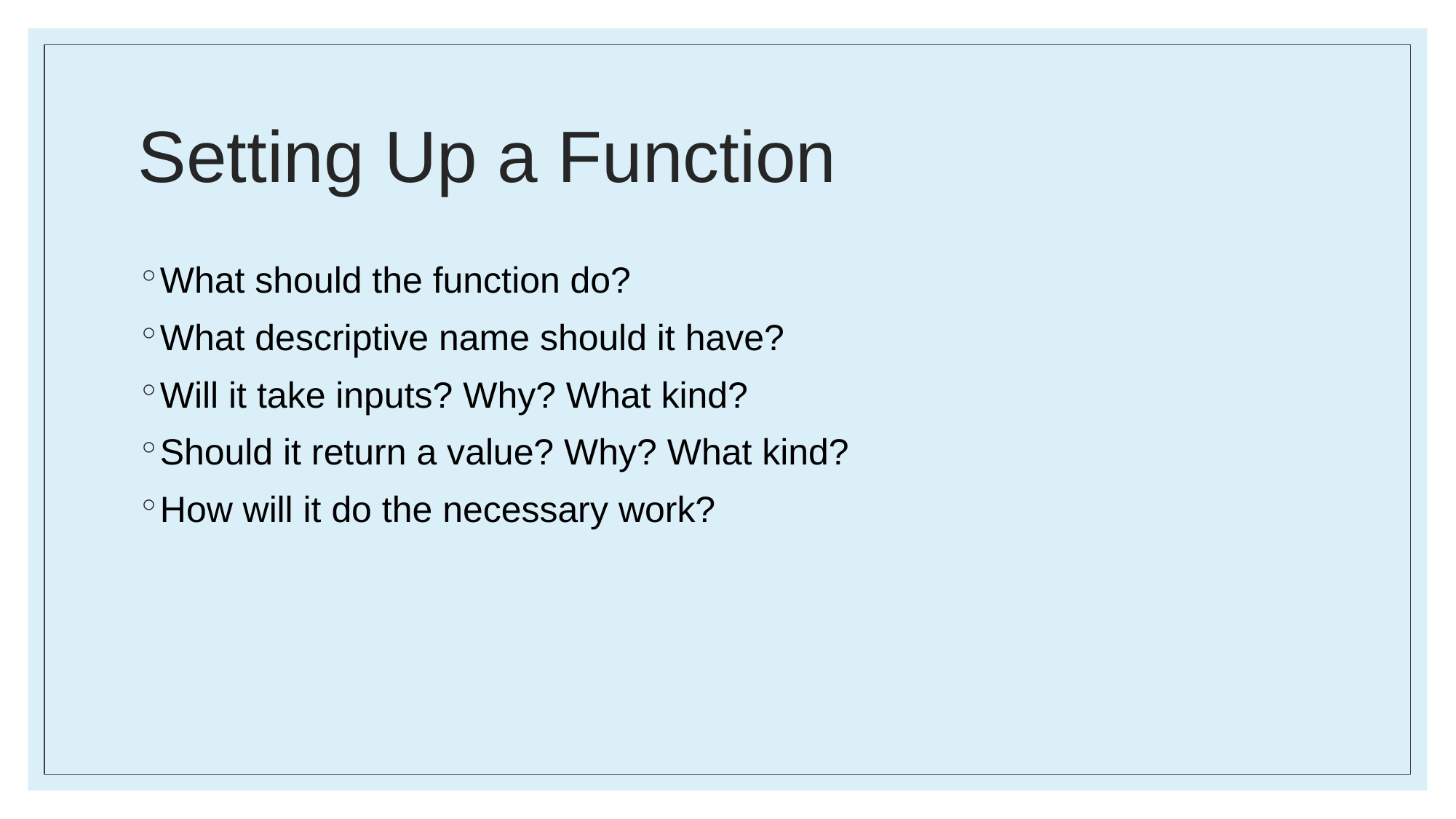

# Setting Up a Function
What should the function do?
What descriptive name should it have?
Will it take inputs? Why? What kind?
Should it return a value? Why? What kind?
How will it do the necessary work?